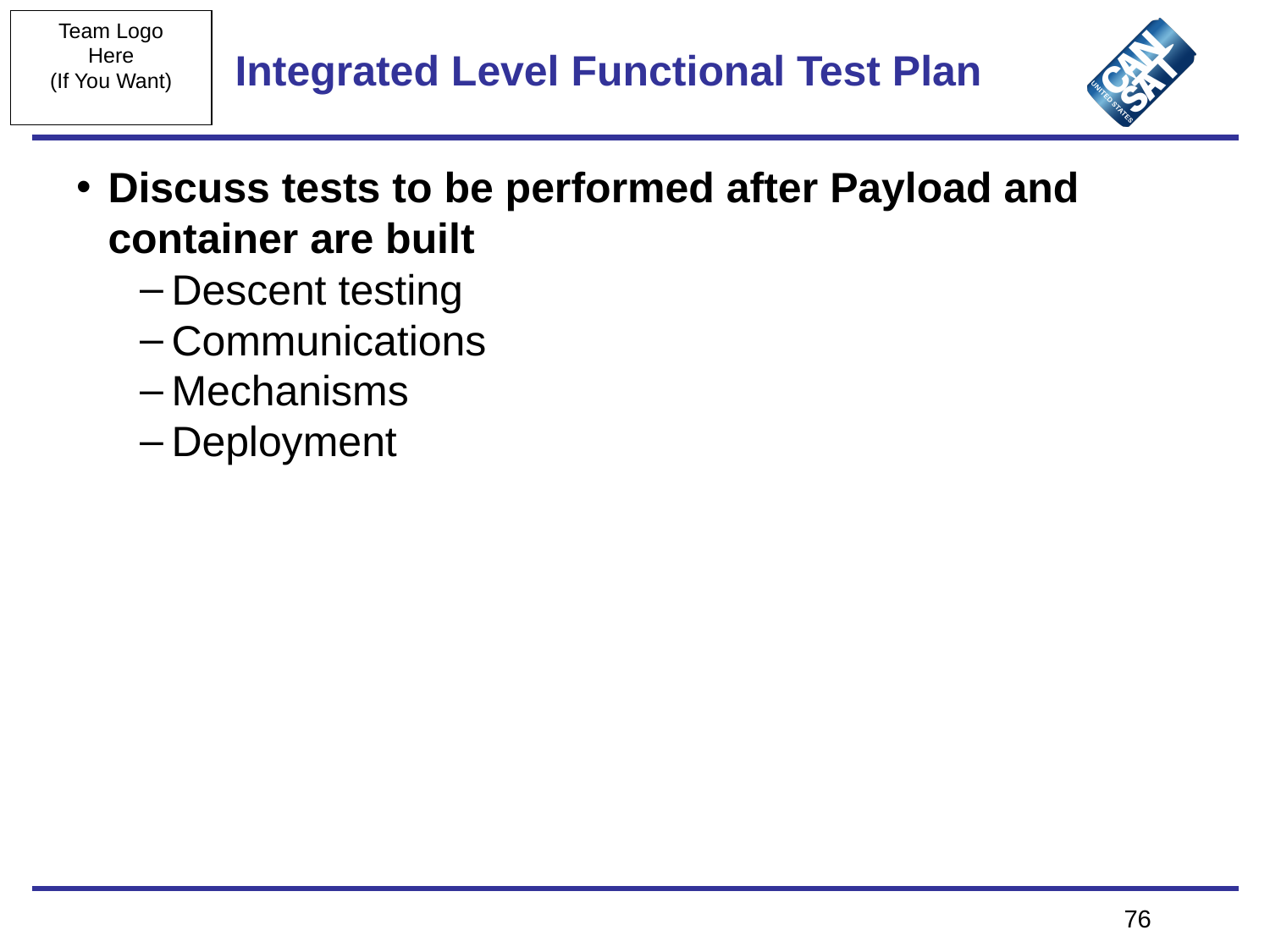

# Integrated Level Functional Test Plan
Discuss tests to be performed after Payload and container are built
Descent testing
Communications
Mechanisms
Deployment
76